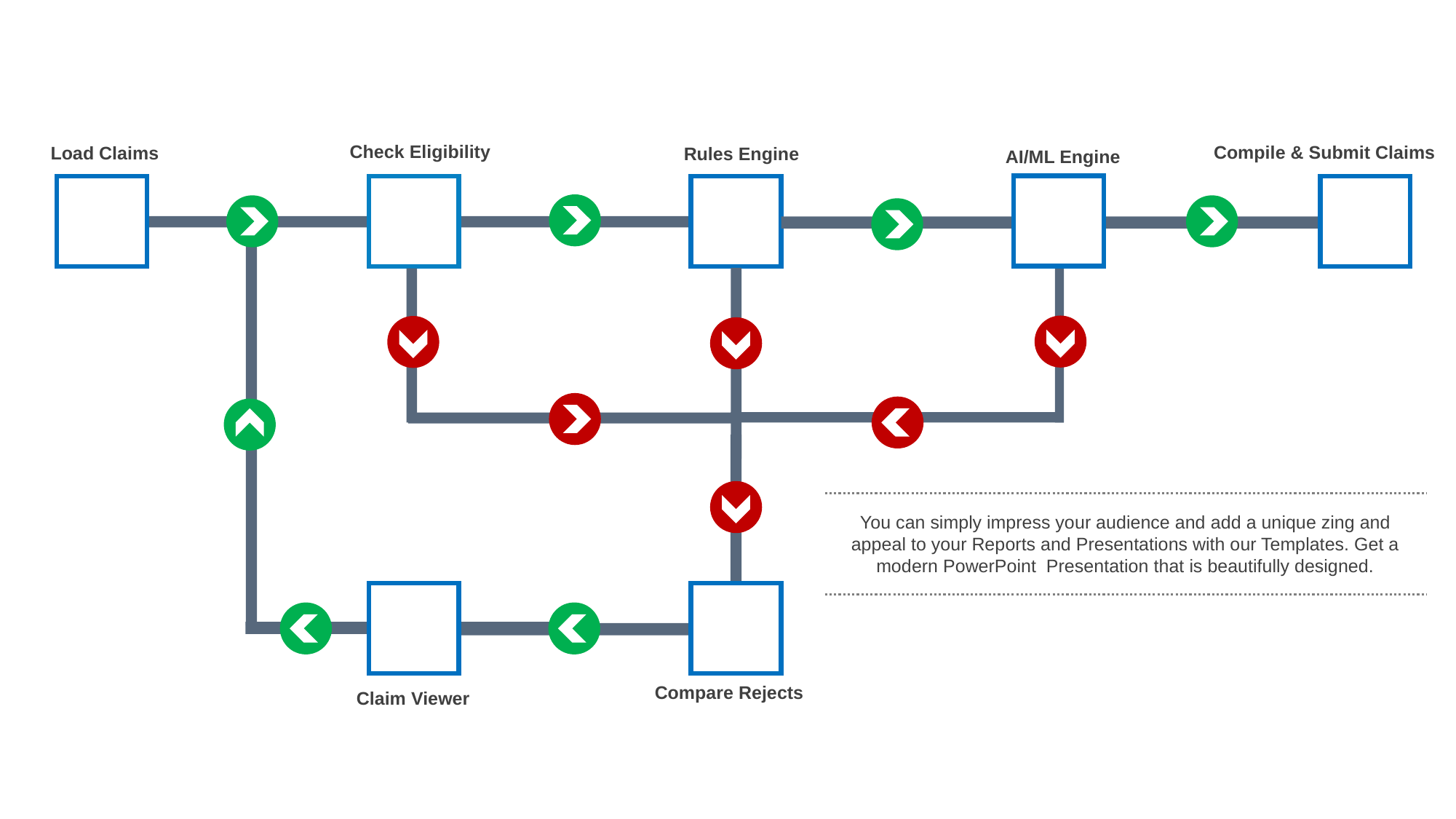

Check Eligibility
Compile & Submit Claims
Load Claims
Rules Engine
AI/ML Engine

You can simply impress your audience and add a unique zing and appeal to your Reports and Presentations with our Templates. Get a modern PowerPoint  Presentation that is beautifully designed.

Compare Rejects
Claim Viewer
www.free-powerpoint-templates-design.com